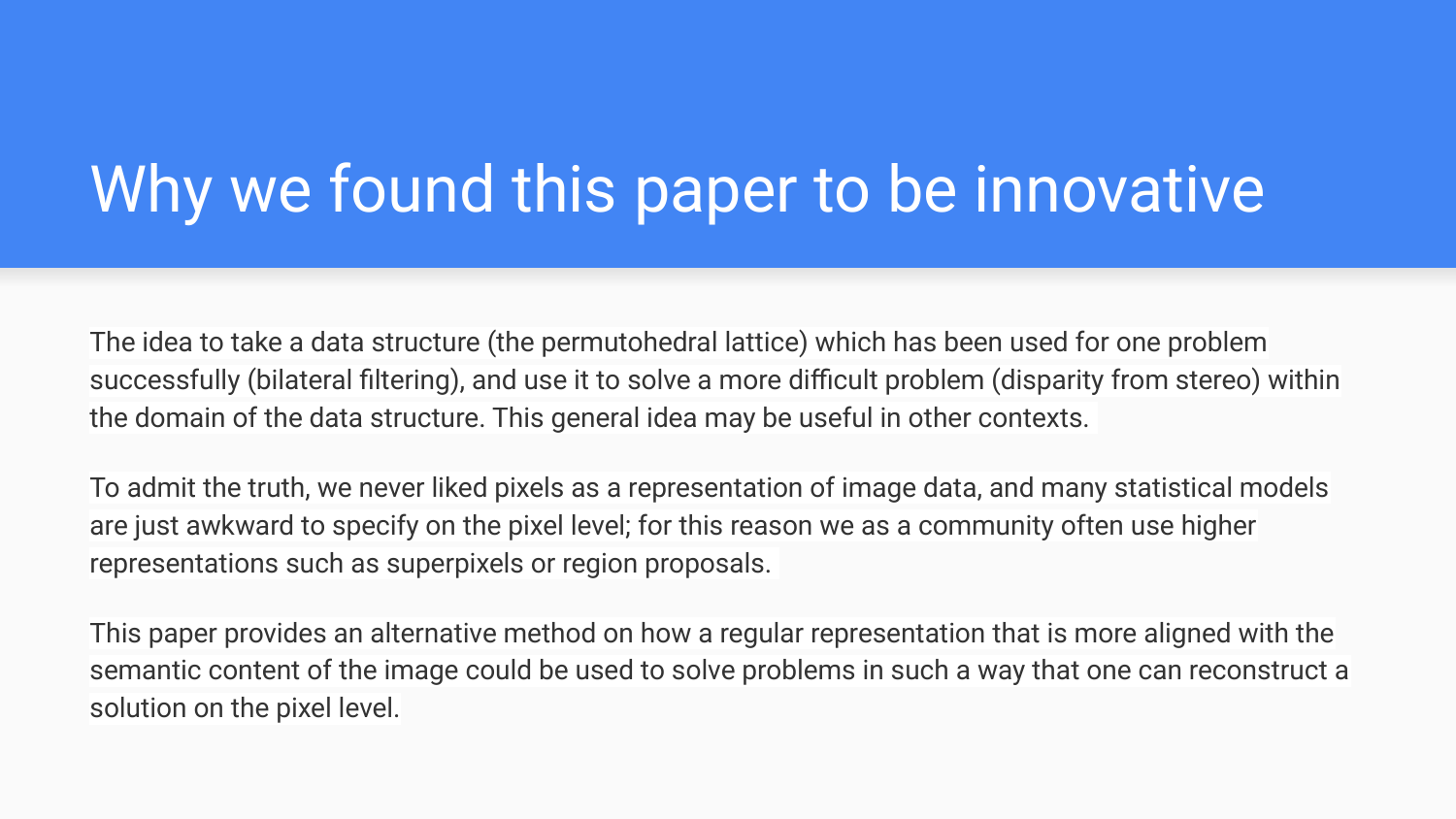

# Why we found this paper to be innovative
The idea to take a data structure (the permutohedral lattice) which has been used for one problem successfully (bilateral filtering), and use it to solve a more difficult problem (disparity from stereo) within the domain of the data structure. This general idea may be useful in other contexts.
To admit the truth, we never liked pixels as a representation of image data, and many statistical models are just awkward to specify on the pixel level; for this reason we as a community often use higher representations such as superpixels or region proposals.
This paper provides an alternative method on how a regular representation that is more aligned with the semantic content of the image could be used to solve problems in such a way that one can reconstruct a solution on the pixel level.